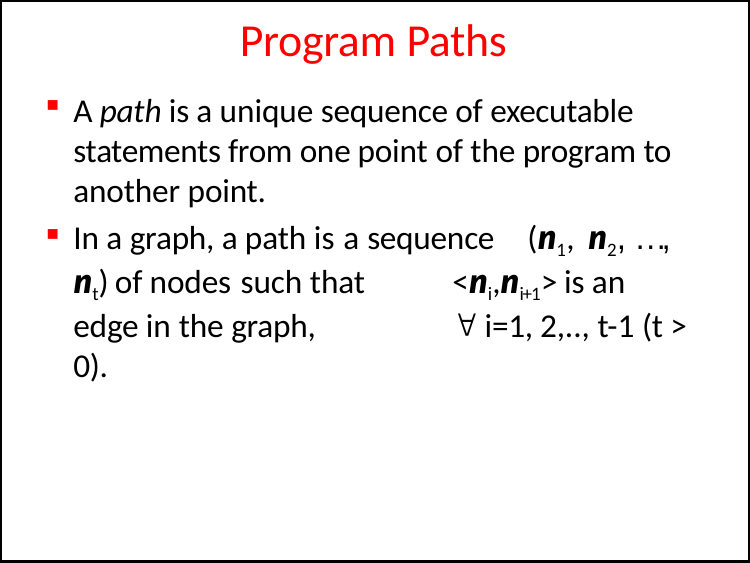

# Program Paths
A path is a unique sequence of executable  statements from one point of the program to  another point.
In a graph, a path is a sequence	(n1,  n2, …,  nt) of nodes such that	<ni,ni+1> is an  edge in the graph,	∀ i=1, 2,.., t-1 (t > 0).